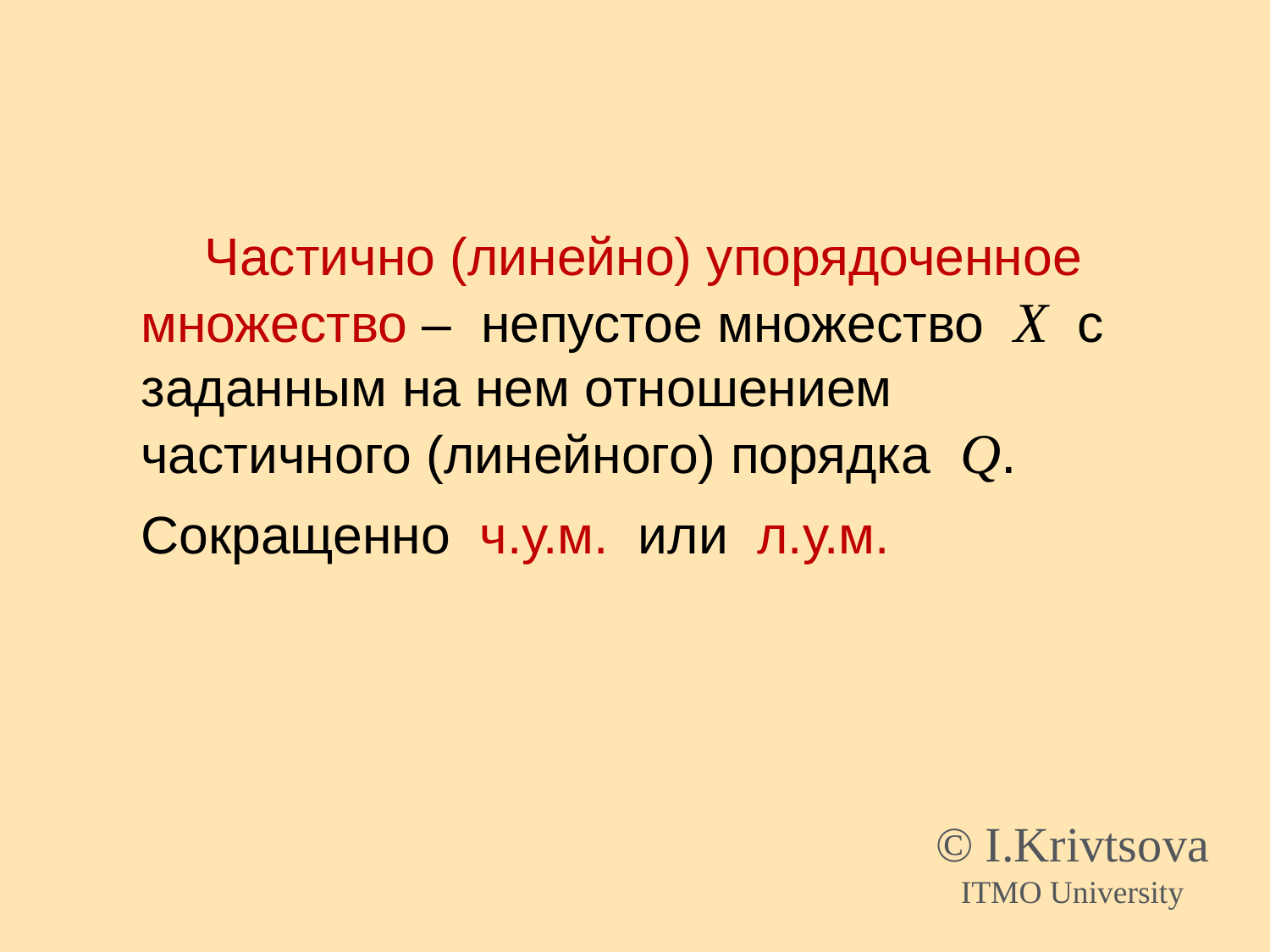

Частично (линейно) упорядоченное множество –  непустое множество  Х  с заданным на нем отношением частичного (линейного) порядка  Q.

Сокращенно  ч.у.м.  или  л.у.м.